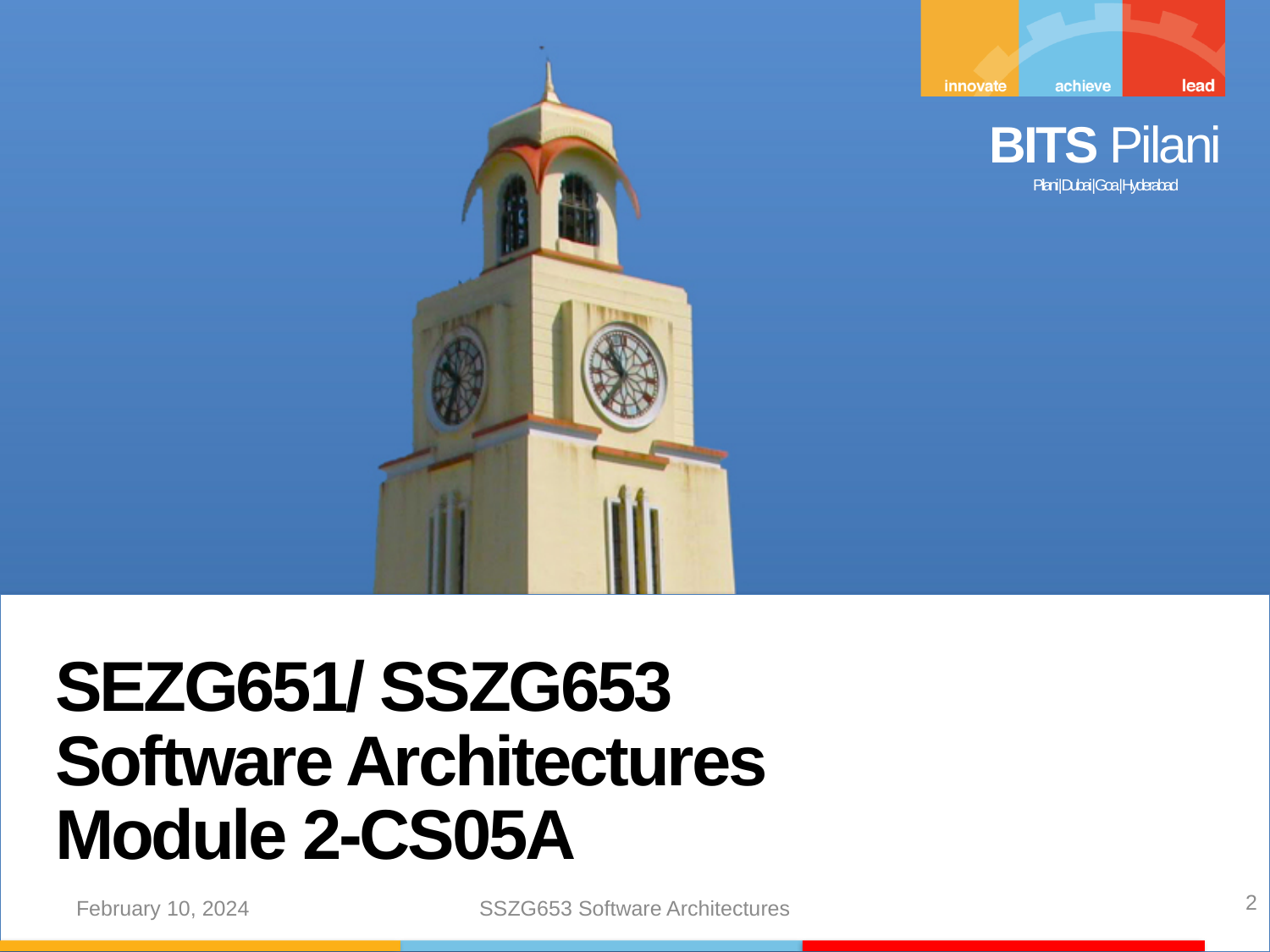

SEZG651/ SSZG653
Software Architectures
Module 2-CS05A
2
February 10, 2024
SSZG653 Software Architectures